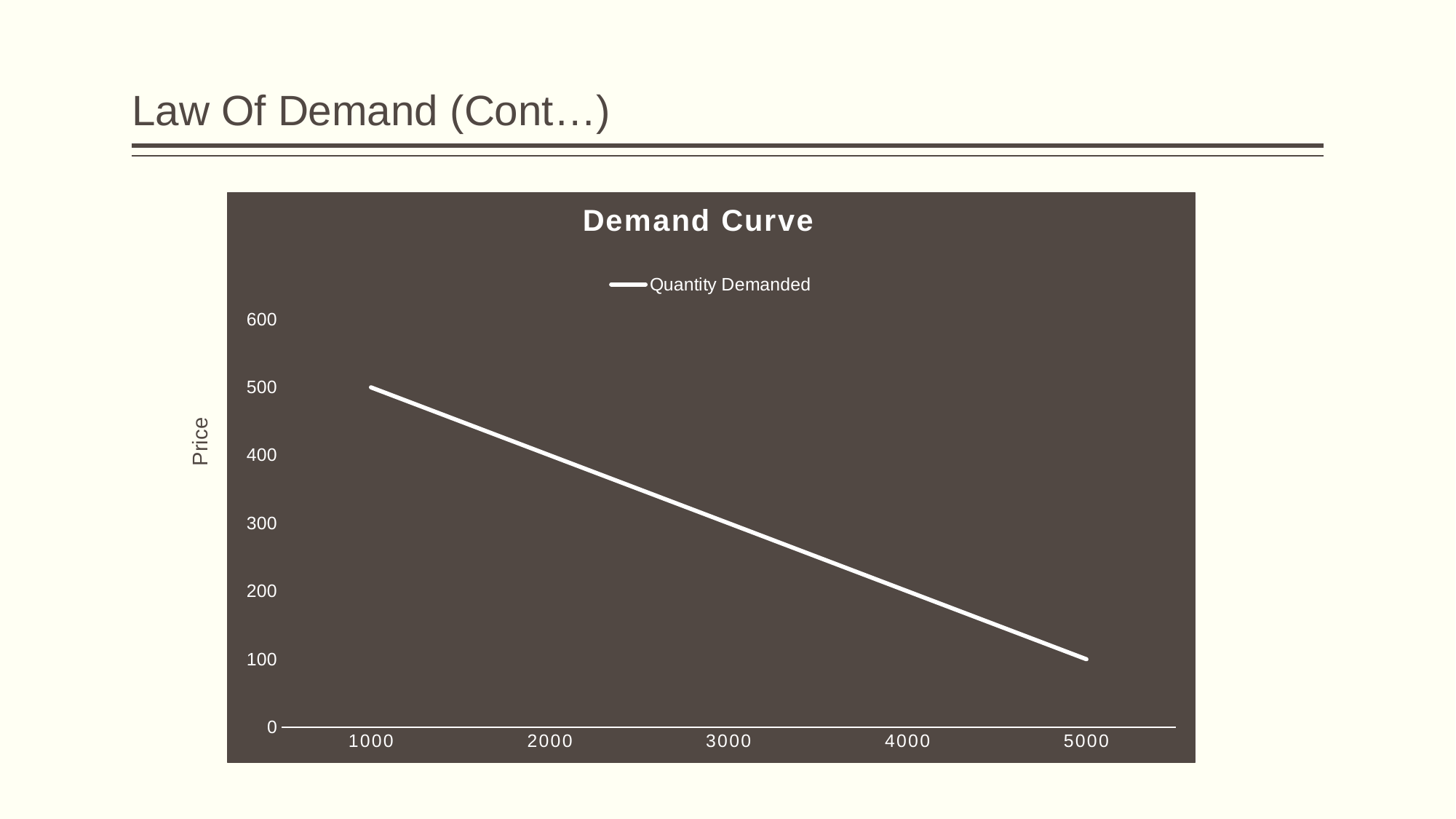

# Law Of Demand (Cont…)

### Chart: Demand Curve

| Category | Quantity Demanded |
|---|---|
| 1000 | 500.0 |
| 2000 | 400.0 |
| 3000 | 300.0 |
| 4000 | 200.0 |
| 5000 | 100.0 |
Price